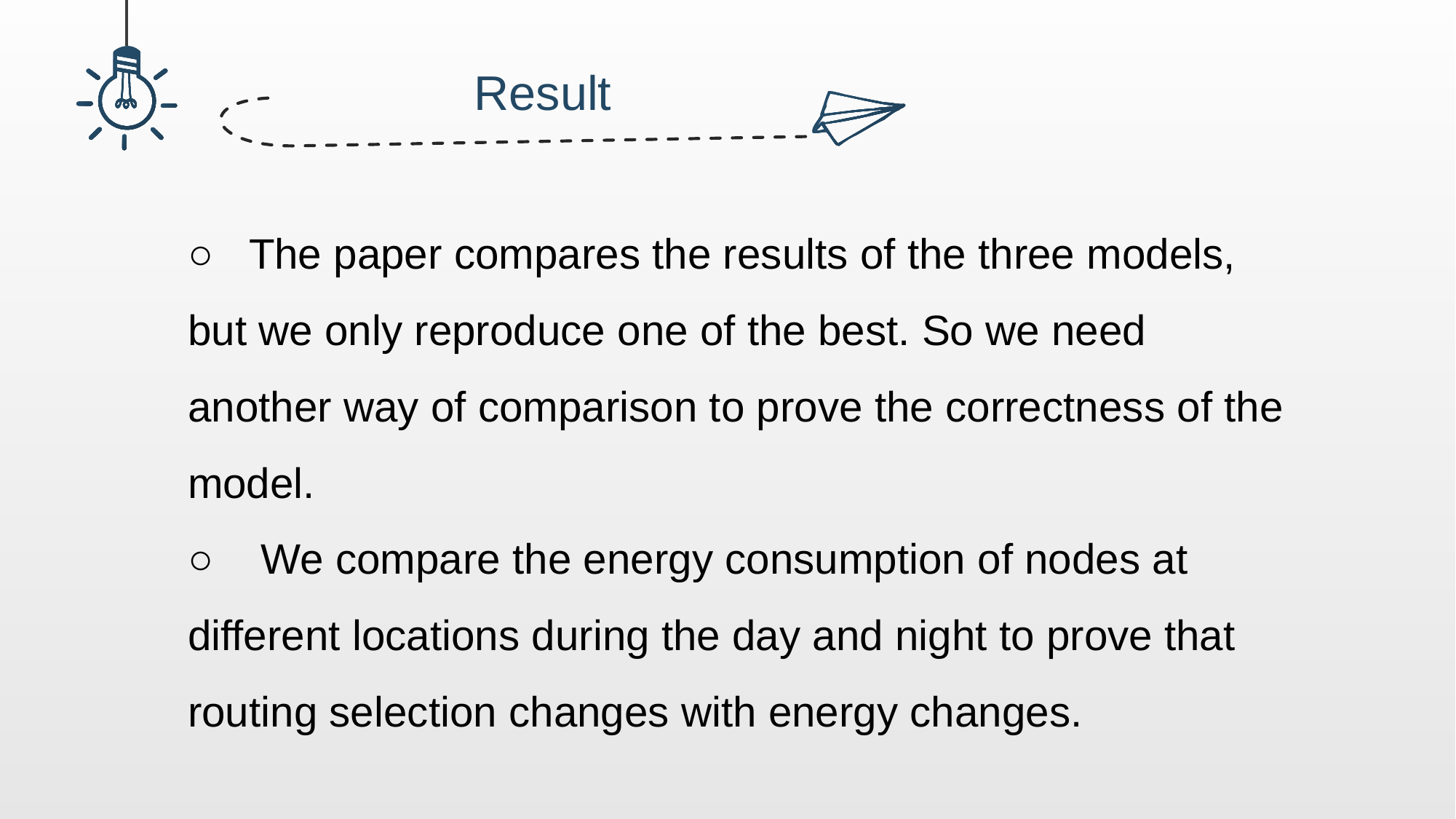

Result

○   The paper compares the results of the three models, but we only reproduce one of the best. So we need another way of comparison to prove the correctness of the model.
○    We compare the energy consumption of nodes at different locations during the day and night to prove that routing selection changes with energy changes.